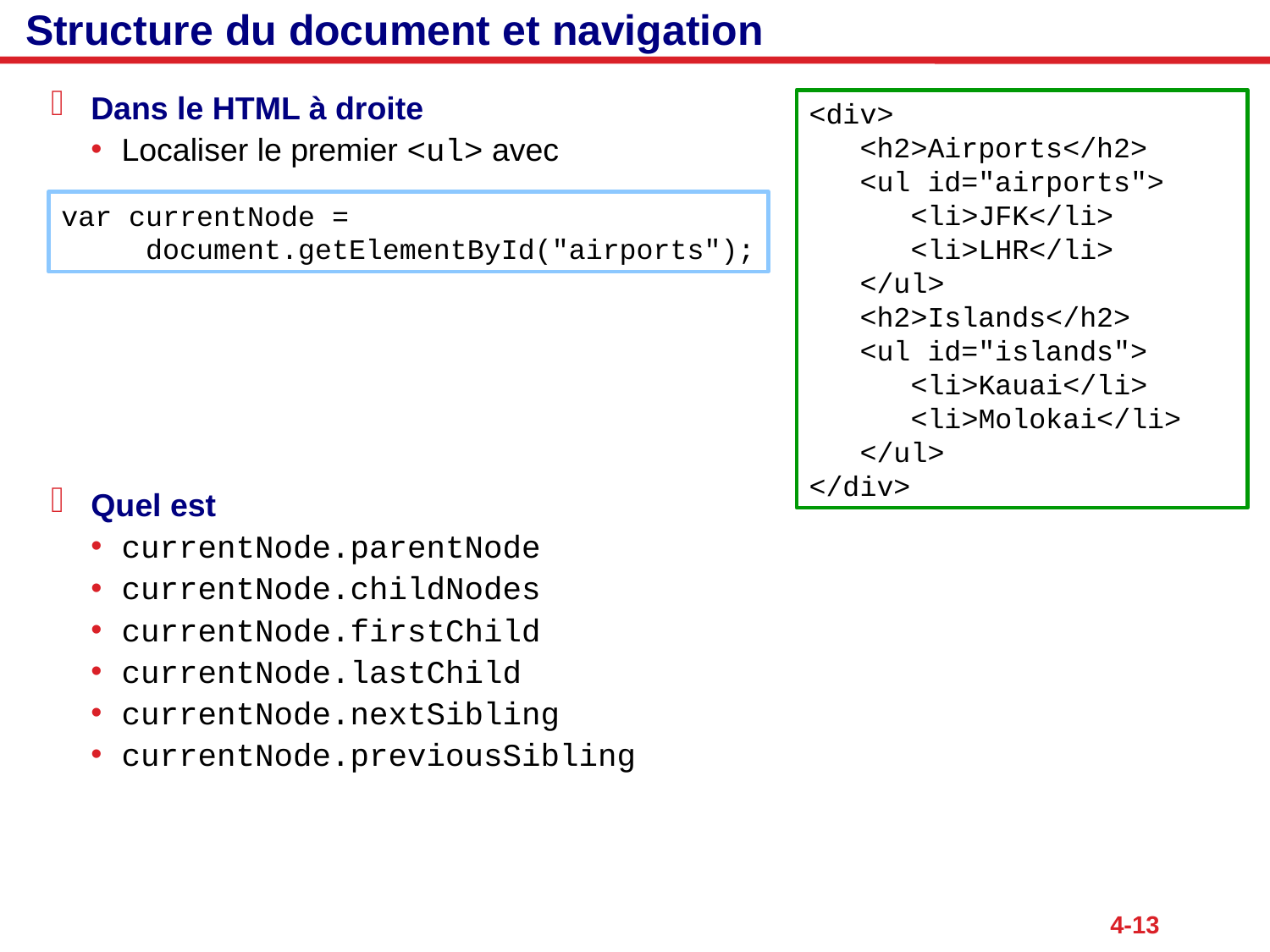

# Structure du document et navigation
Dans le HTML à droite
Localiser le premier <ul> avec

Quel est
currentNode.parentNode
currentNode.childNodes
currentNode.firstChild
currentNode.lastChild
currentNode.nextSibling
currentNode.previousSibling
<div>
   <h2>Airports</h2>
   <ul id="airports">
      <li>JFK</li>
      <li>LHR</li>
   </ul>
   <h2>Islands</h2>
   <ul id="islands">
      <li>Kauai</li>
      <li>Molokai</li>
   </ul>
</div>
var currentNode =
     document.getElementById("airports");